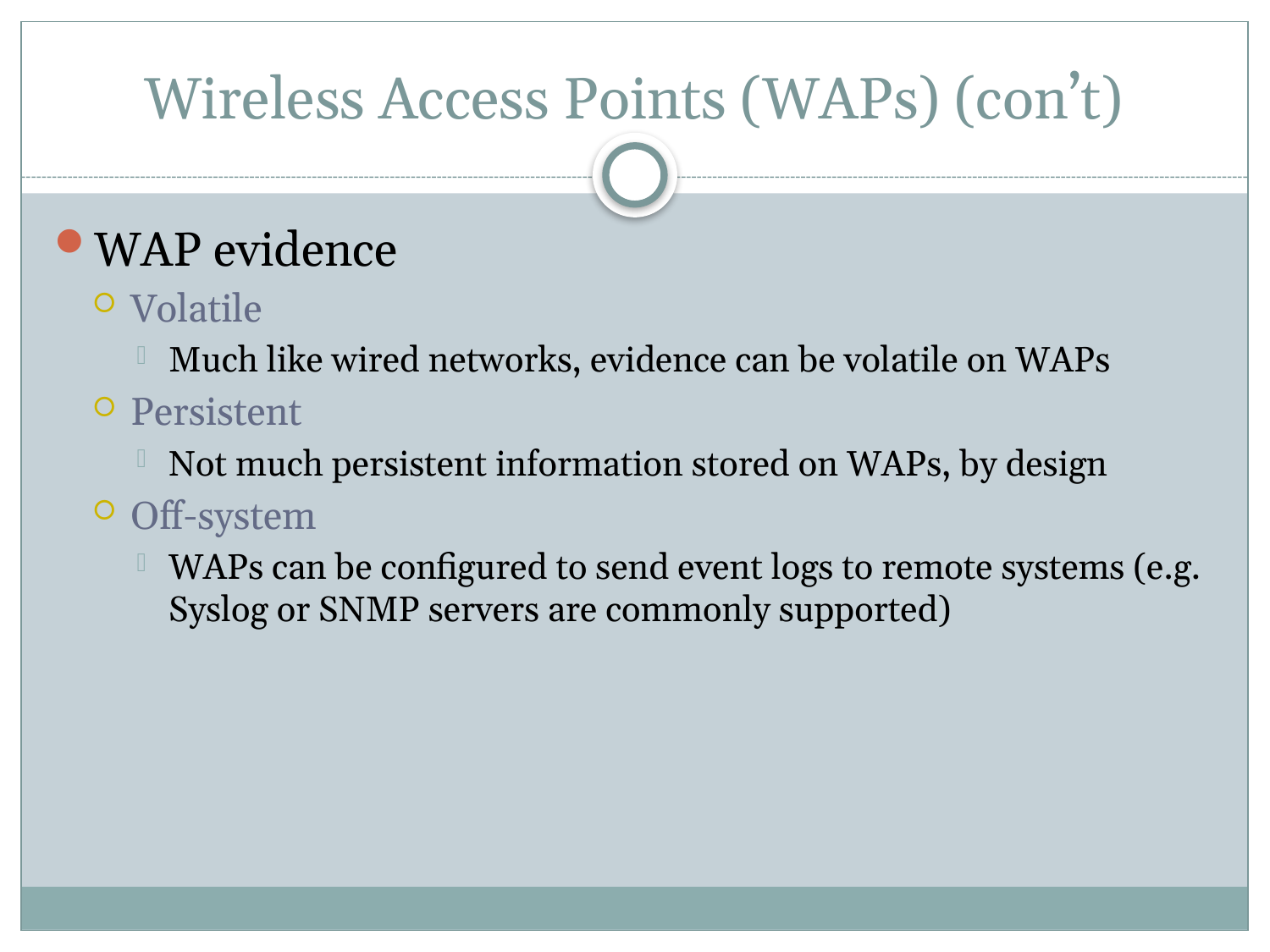

# Wireless Access Points (WAPs) (con’t)
WAP evidence
Volatile
Much like wired networks, evidence can be volatile on WAPs
Persistent
Not much persistent information stored on WAPs, by design
Off-system
WAPs can be configured to send event logs to remote systems (e.g. Syslog or SNMP servers are commonly supported)